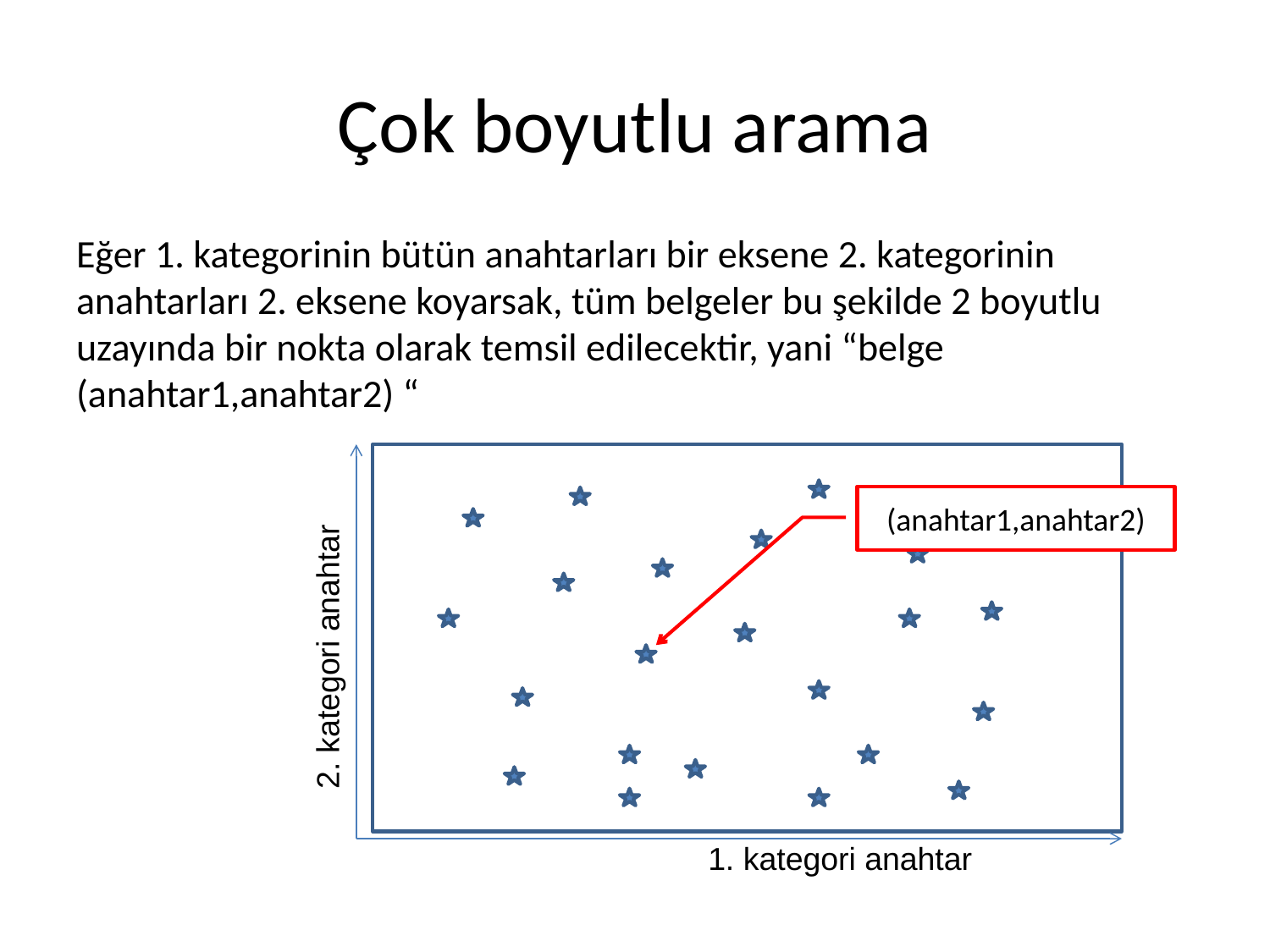

# Çok boyutlu arama
Eğer 1. kategorinin bütün anahtarları bir eksene 2. kategorinin anahtarları 2. eksene koyarsak, tüm belgeler bu şekilde 2 boyutlu uzayında bir nokta olarak temsil edilecektir, yani “belge (anahtar1,anahtar2) “

2. kategori anahtar

1. kategori anahtar
(anahtar1,anahtar2)